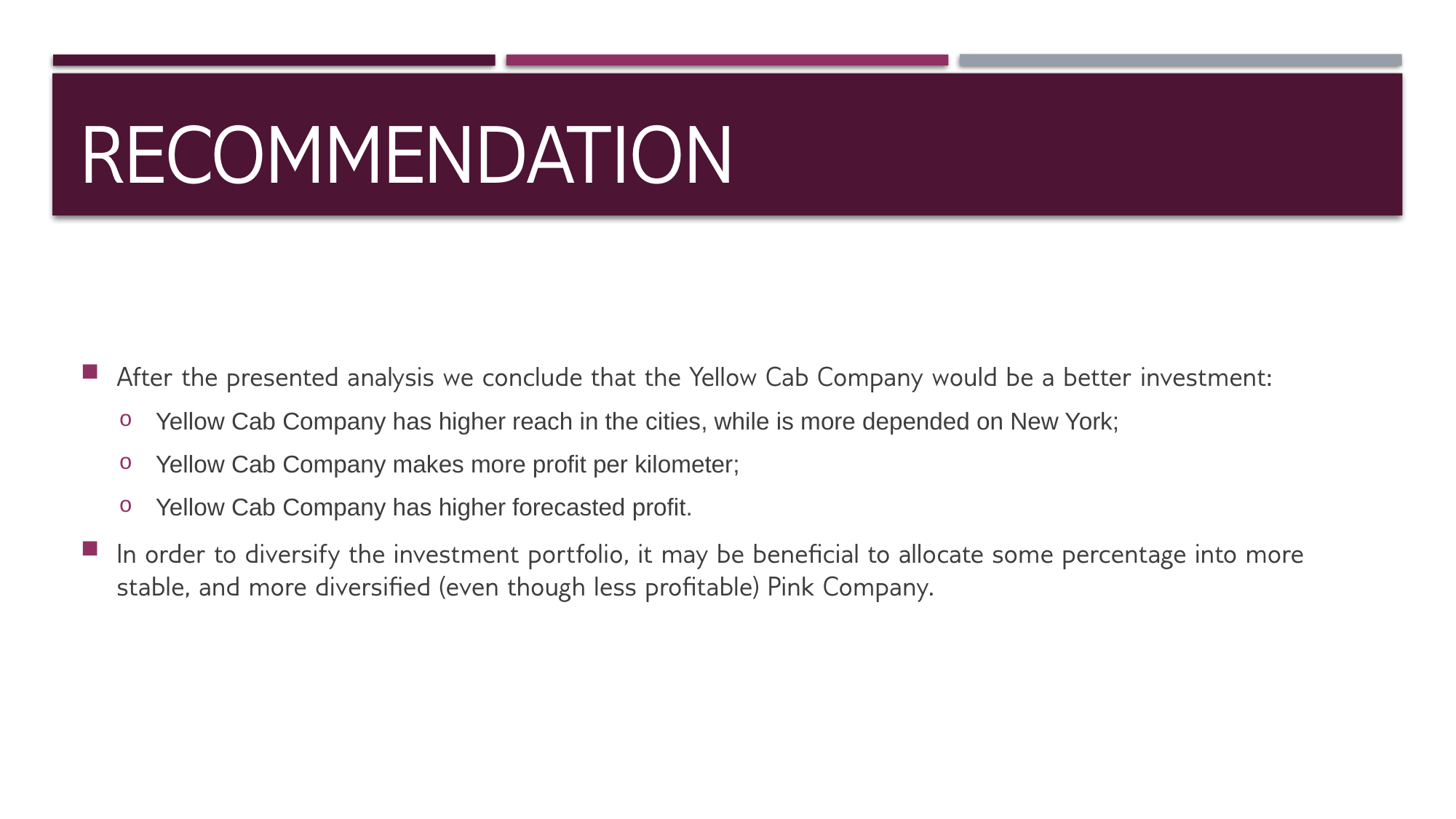

# Recommendation
After the presented analysis we conclude that the Yellow Cab Company would be a better investment:
Yellow Cab Company has higher reach in the cities, while is more depended on New York;
Yellow Cab Company makes more profit per kilometer;
Yellow Cab Company has higher forecasted profit.
In order to diversify the investment portfolio, it may be beneficial to allocate some percentage into more stable, and more diversified (even though less profitable) Pink Company.